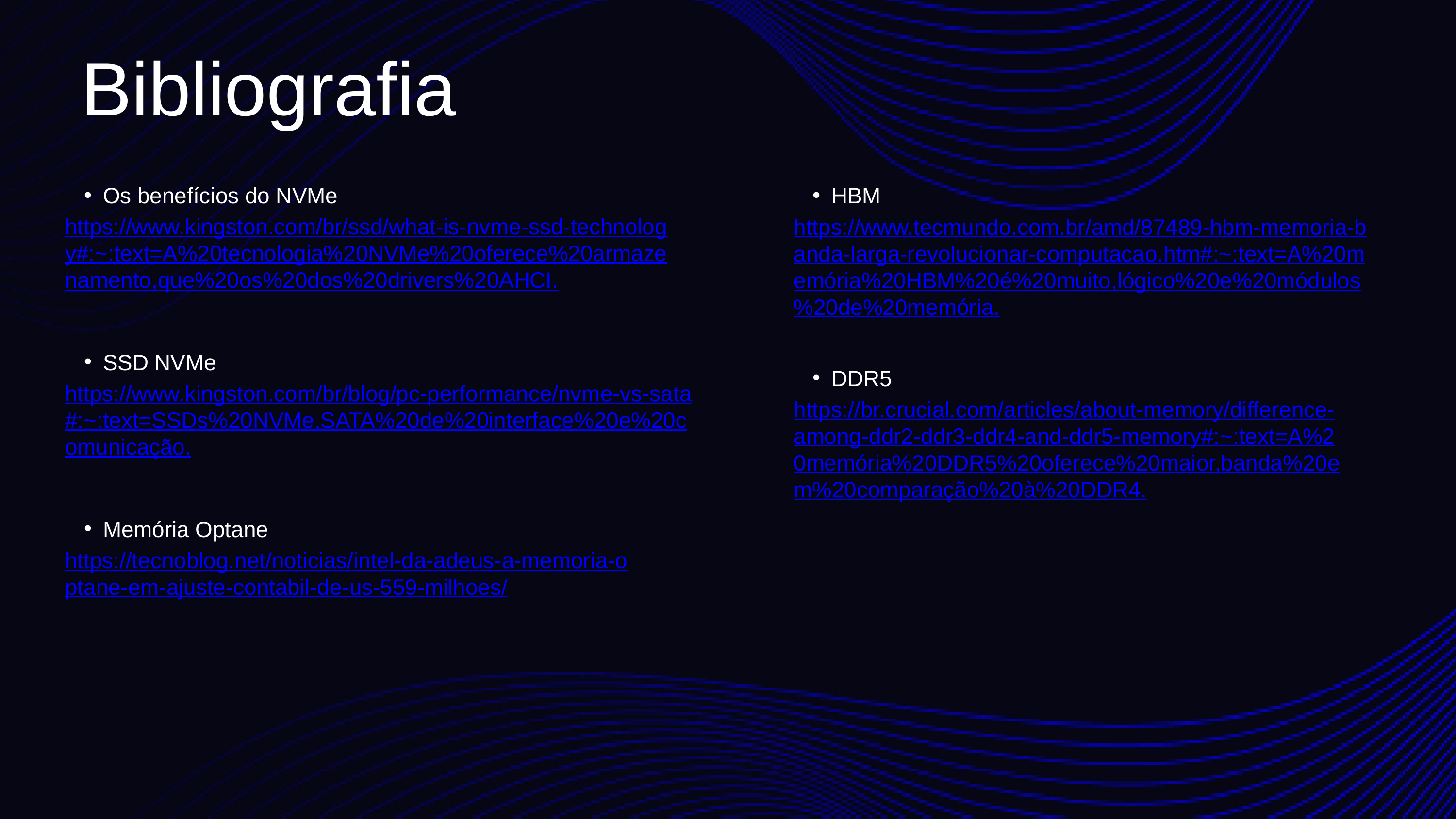

Bibliografia
Os benefícios do NVMe
https://www.kingston.com/br/ssd/what-is-nvme-ssd-technology#:~:text=A%20tecnologia%20NVMe%20oferece%20armazenamento,que%20os%20dos%20drivers%20AHCI.
HBM
https://www.tecmundo.com.br/amd/87489-hbm-memoria-banda-larga-revolucionar-computacao.htm#:~:text=A%20memória%20HBM%20é%20muito,lógico%20e%20módulos%20de%20memória.
SSD NVMe
https://www.kingston.com/br/blog/pc-performance/nvme-vs-sata#:~:text=SSDs%20NVMe,SATA%20de%20interface%20e%20comunicação.
DDR5
https://br.crucial.com/articles/about-memory/difference-among-ddr2-ddr3-ddr4-and-ddr5-memory#:~:text=A%20memória%20DDR5%20oferece%20maior,banda%20em%20comparação%20à%20DDR4.
Memória Optane
https://tecnoblog.net/noticias/intel-da-adeus-a-memoria-optane-em-ajuste-contabil-de-us-559-milhoes/